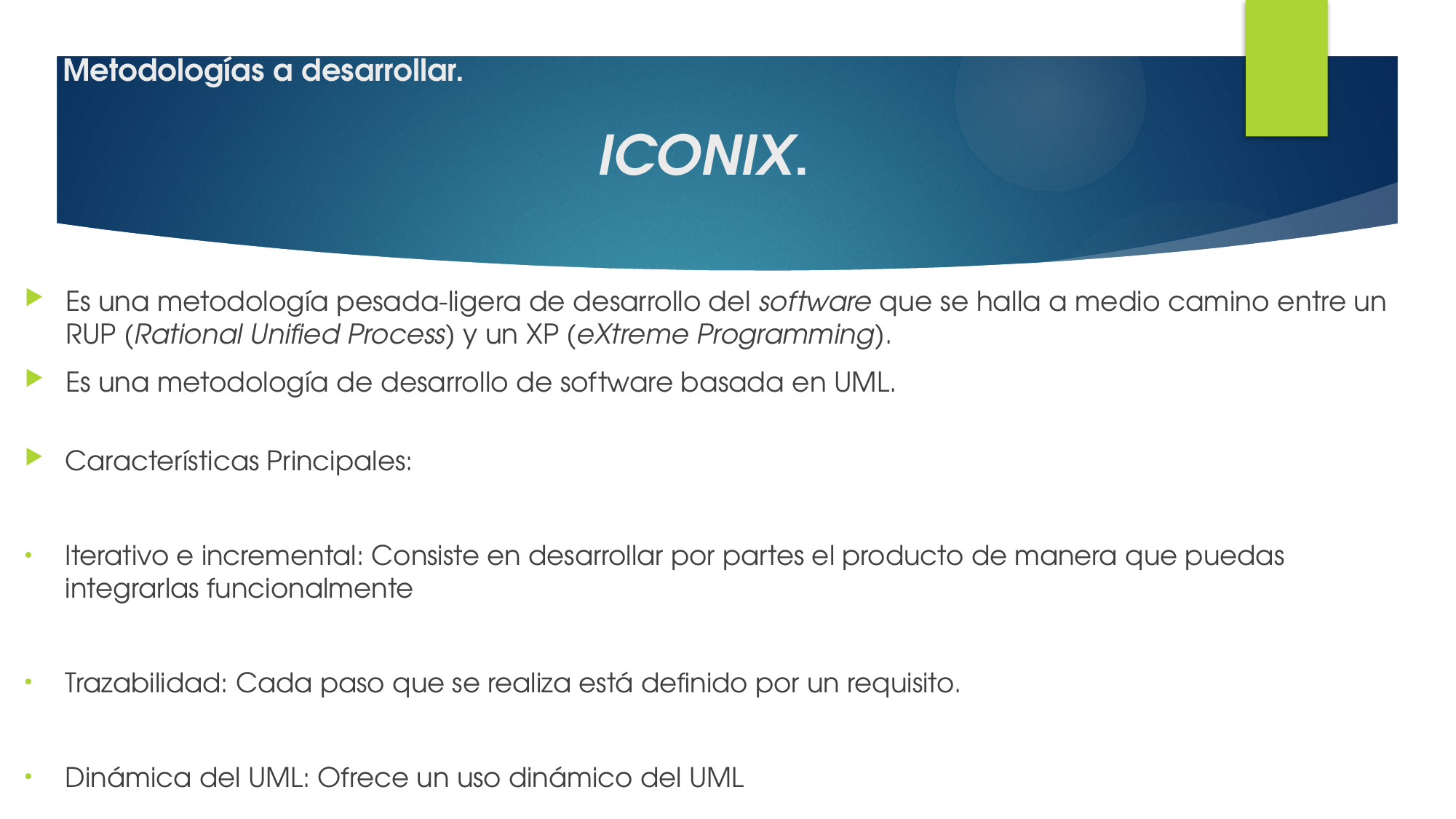

# Metodologías a desarrollar.
ICONIX.

Es una metodología pesada-ligera de desarrollo del software que se halla a medio camino entre un RUP (Rational Unified Process) y un XP (eXtreme Programming).
Es una metodología de desarrollo de software basada en UML.

Características Principales:

Iterativo e incremental: Consiste en desarrollar por partes el producto de manera que puedas integrarlas funcionalmente

Trazabilidad: Cada paso que se realiza está definido por un requisito.

Dinámica del UML: Ofrece un uso dinámico del UML